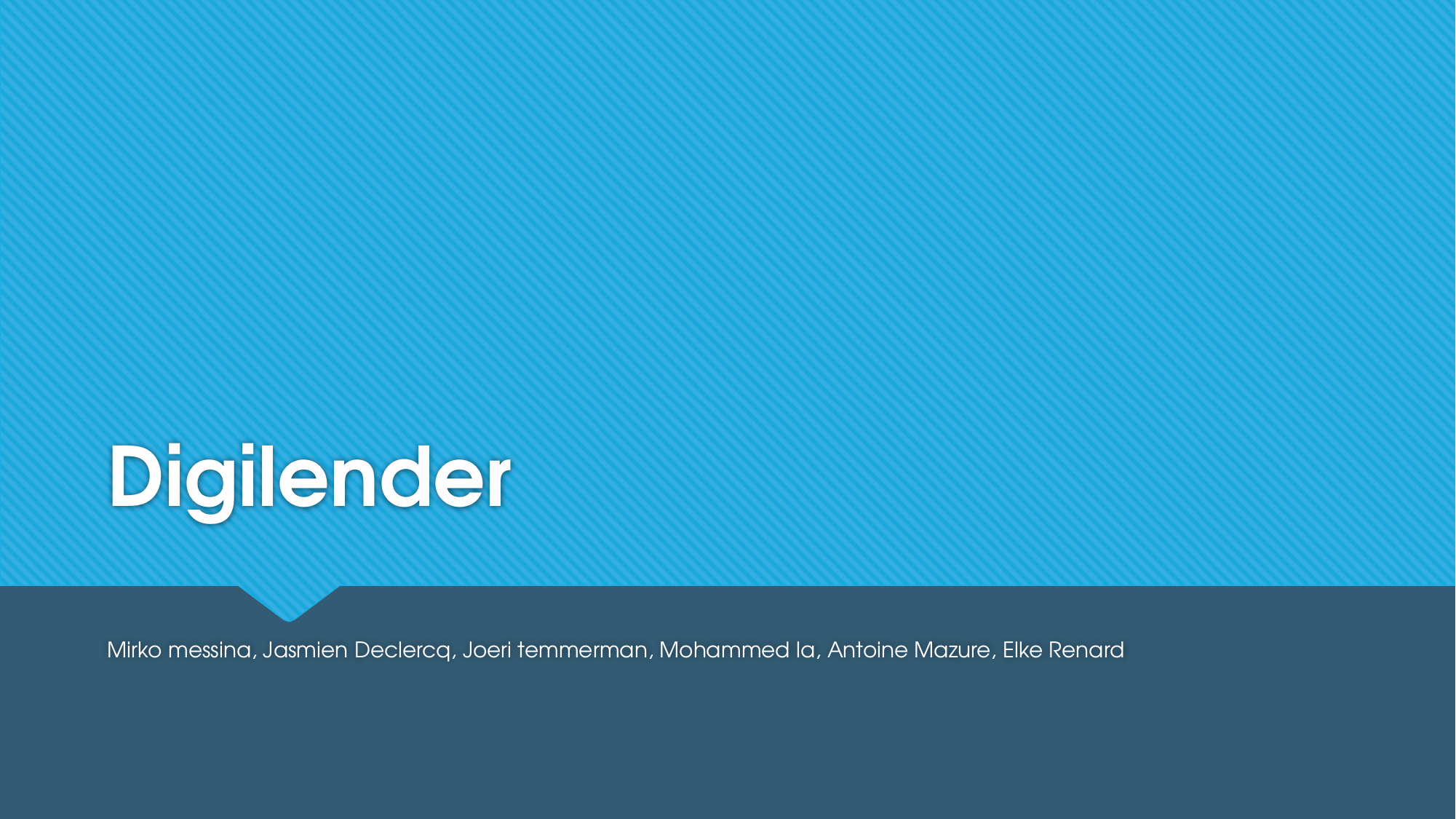

# Digilender
Mirko messina, Jasmien Declercq, Joeri temmerman, Mohammed la, Antoine Mazure, Elke Renard